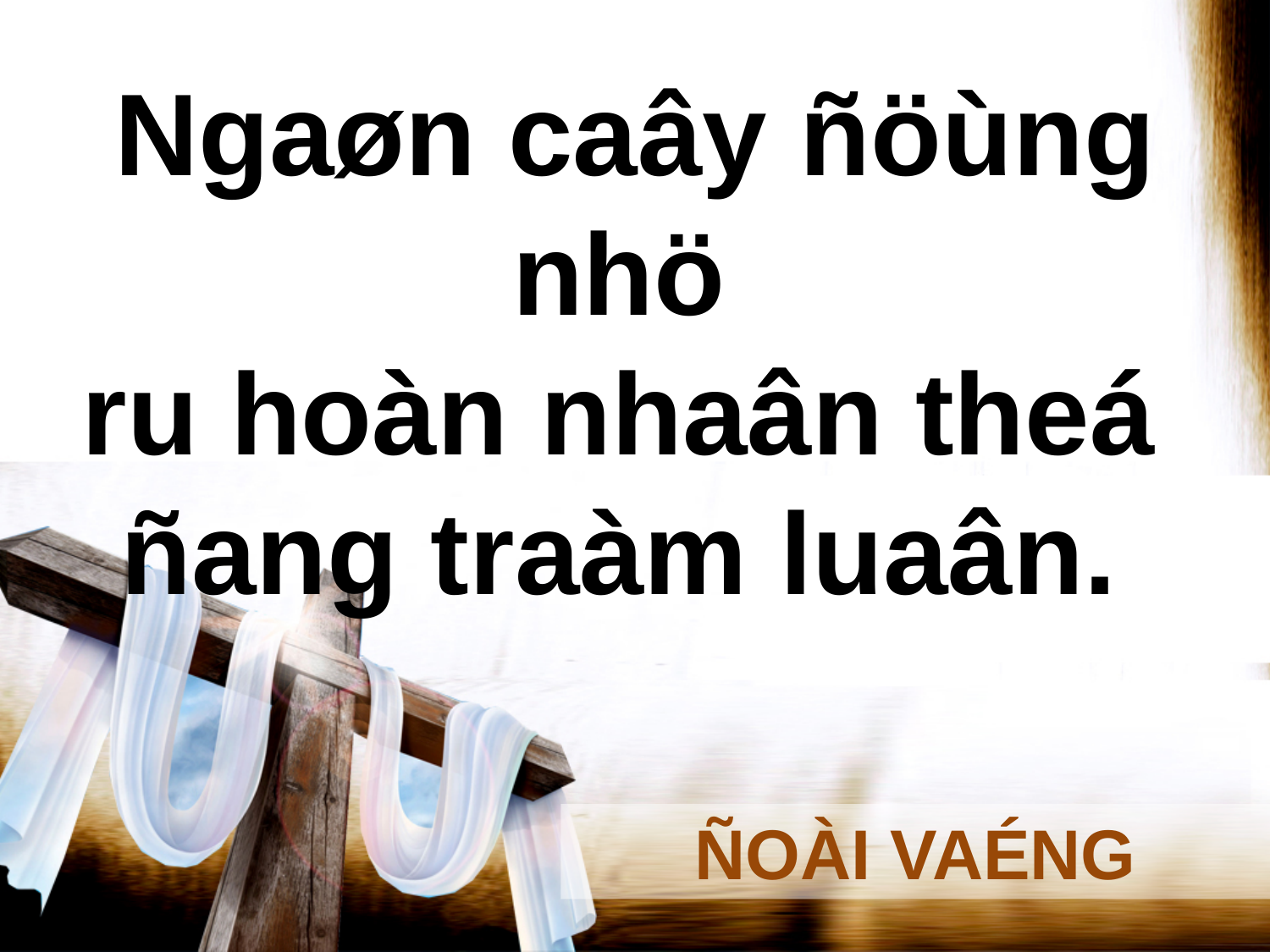

Ngaøn caây ñöùng nhö
ru hoàn nhaân theá
ñang traàm luaân.
ÑOÀI VAÉNG